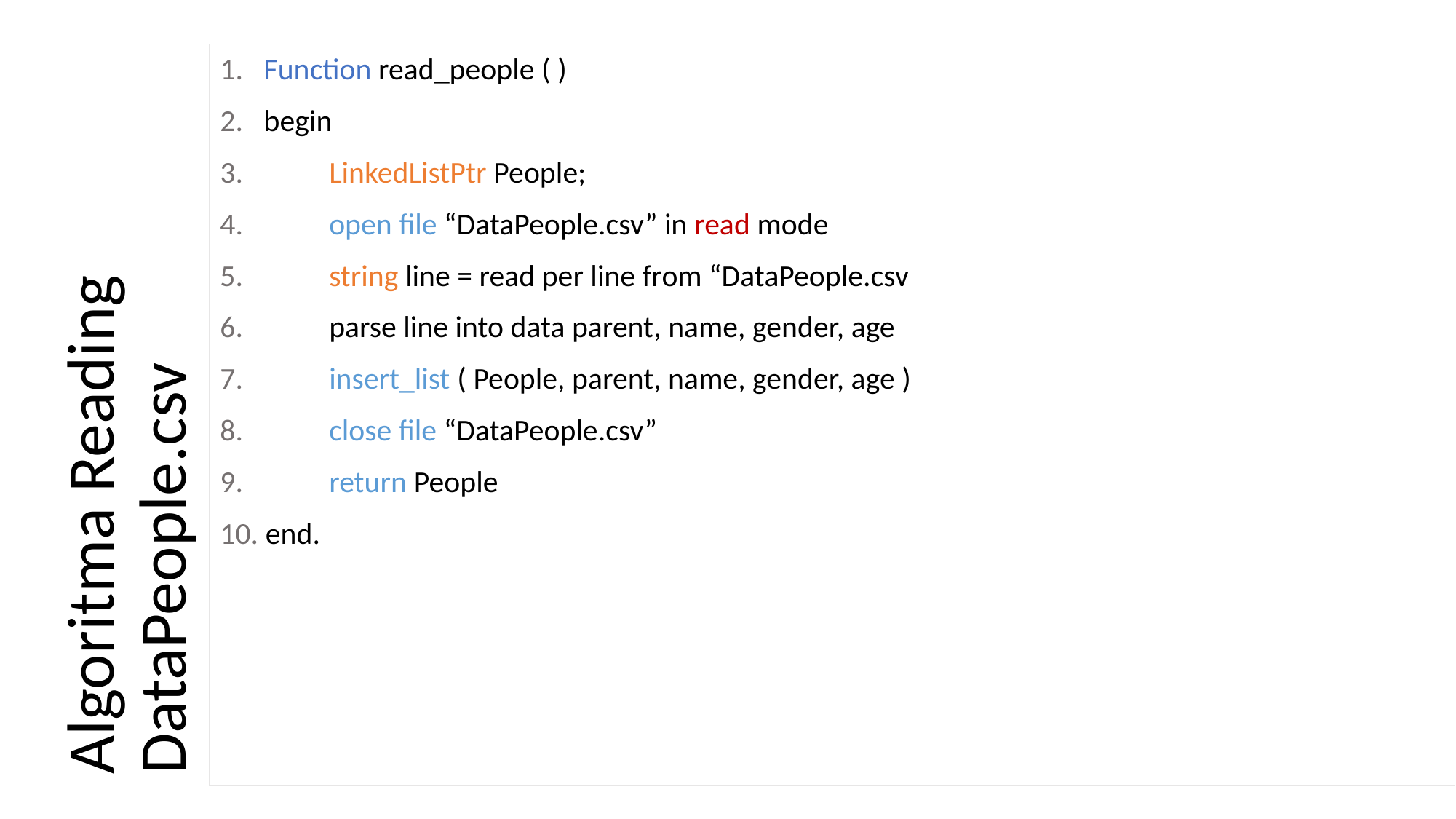

1.   Function read_people ( )
2.   begin
3. 	LinkedListPtr People;
4. 	open file “DataPeople.csv” in read mode
5. 	string line = read per line from “DataPeople.csv
6. 	parse line into data parent, name, gender, age
7. 	insert_list ( People, parent, name, gender, age )
8. 	close file “DataPeople.csv”
9. 	return People
10. end.
# Algoritma Reading DataPeople.csv